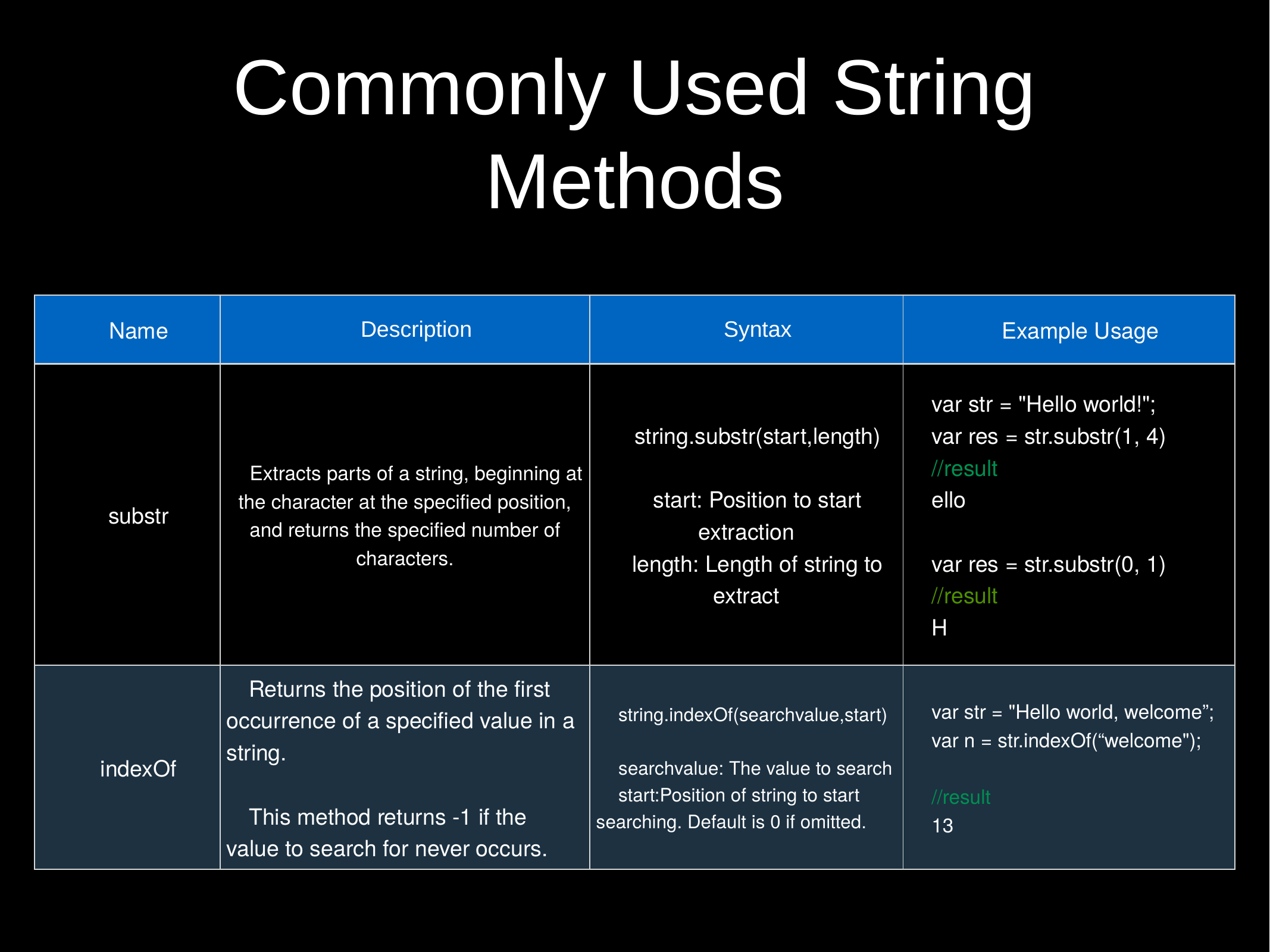

# Commonly Used String Methods
| Name | Description | Syntax | Example Usage |
| --- | --- | --- | --- |
| substr | Extracts parts of a string, beginning at the character at the specified position, and returns the specified number of characters. | string.substr(start,length) start: Position to start extraction length: Length of string to extract | var str = "Hello world!"; var res = str.substr(1, 4) //result ello var res = str.substr(0, 1) //result H |
| indexOf | Returns the position of the first occurrence of a specified value in a string. This method returns -1 if the value to search for never occurs. | string.indexOf(searchvalue,start) searchvalue: The value to search start:Position of string to start searching. Default is 0 if omitted. | var str = "Hello world, welcome”; var n = str.indexOf(“welcome"); //result 13 |